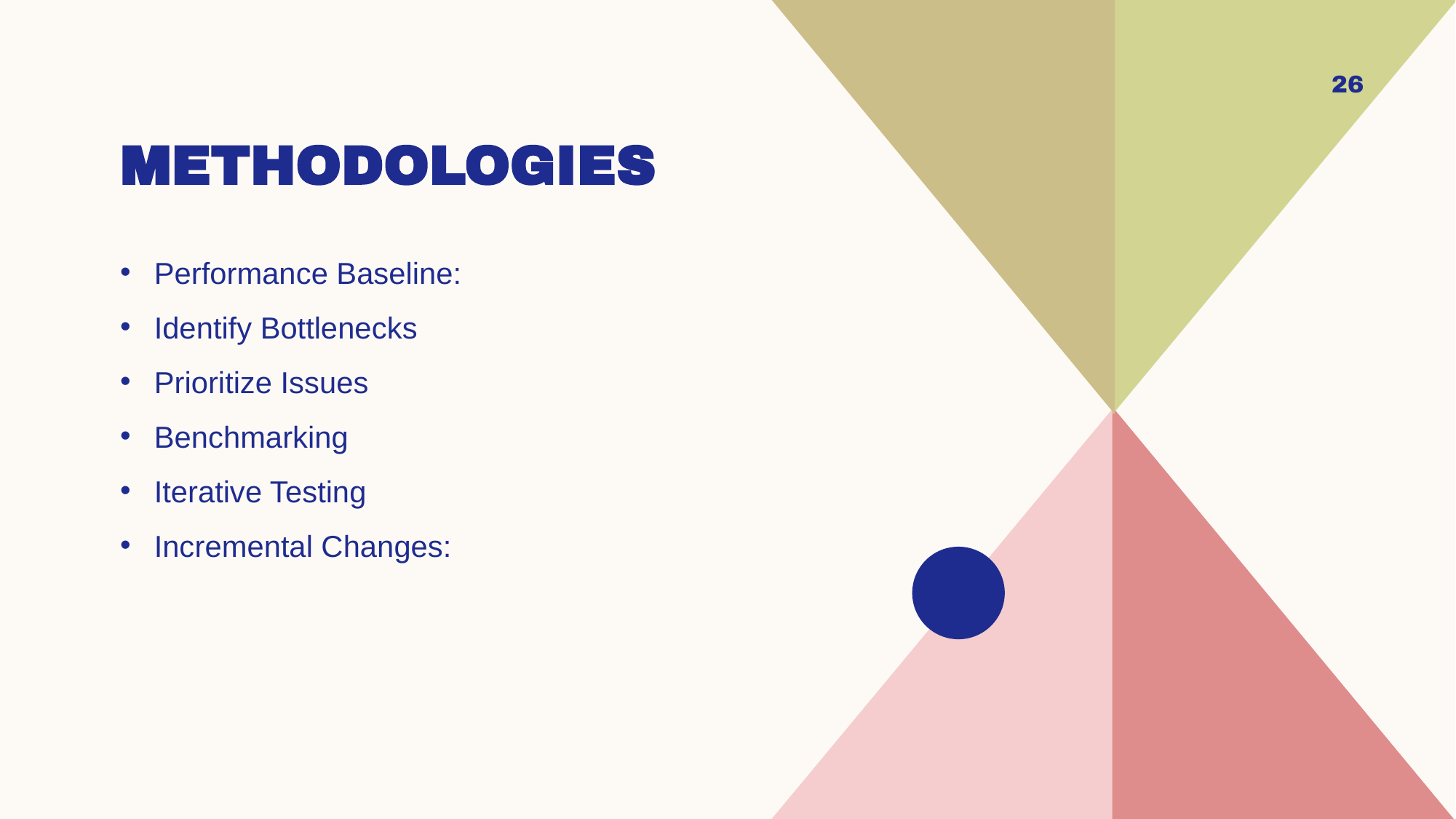

26
# Methodologies
Performance Baseline:
Identify Bottlenecks
Prioritize Issues
Benchmarking
Iterative Testing
Incremental Changes: